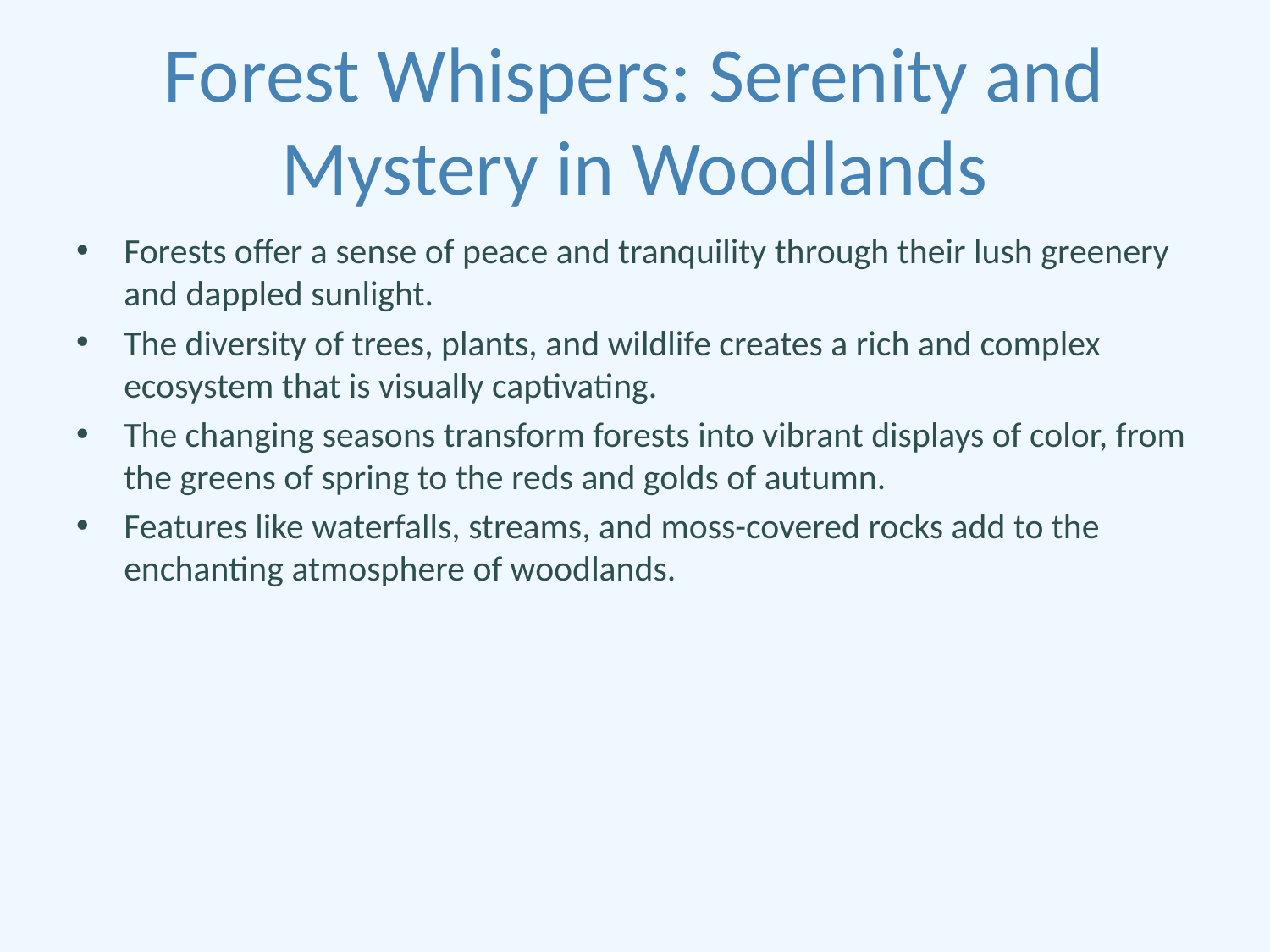

# Forest Whispers: Serenity and Mystery in Woodlands
Forests offer a sense of peace and tranquility through their lush greenery and dappled sunlight.
The diversity of trees, plants, and wildlife creates a rich and complex ecosystem that is visually captivating.
The changing seasons transform forests into vibrant displays of color, from the greens of spring to the reds and golds of autumn.
Features like waterfalls, streams, and moss-covered rocks add to the enchanting atmosphere of woodlands.